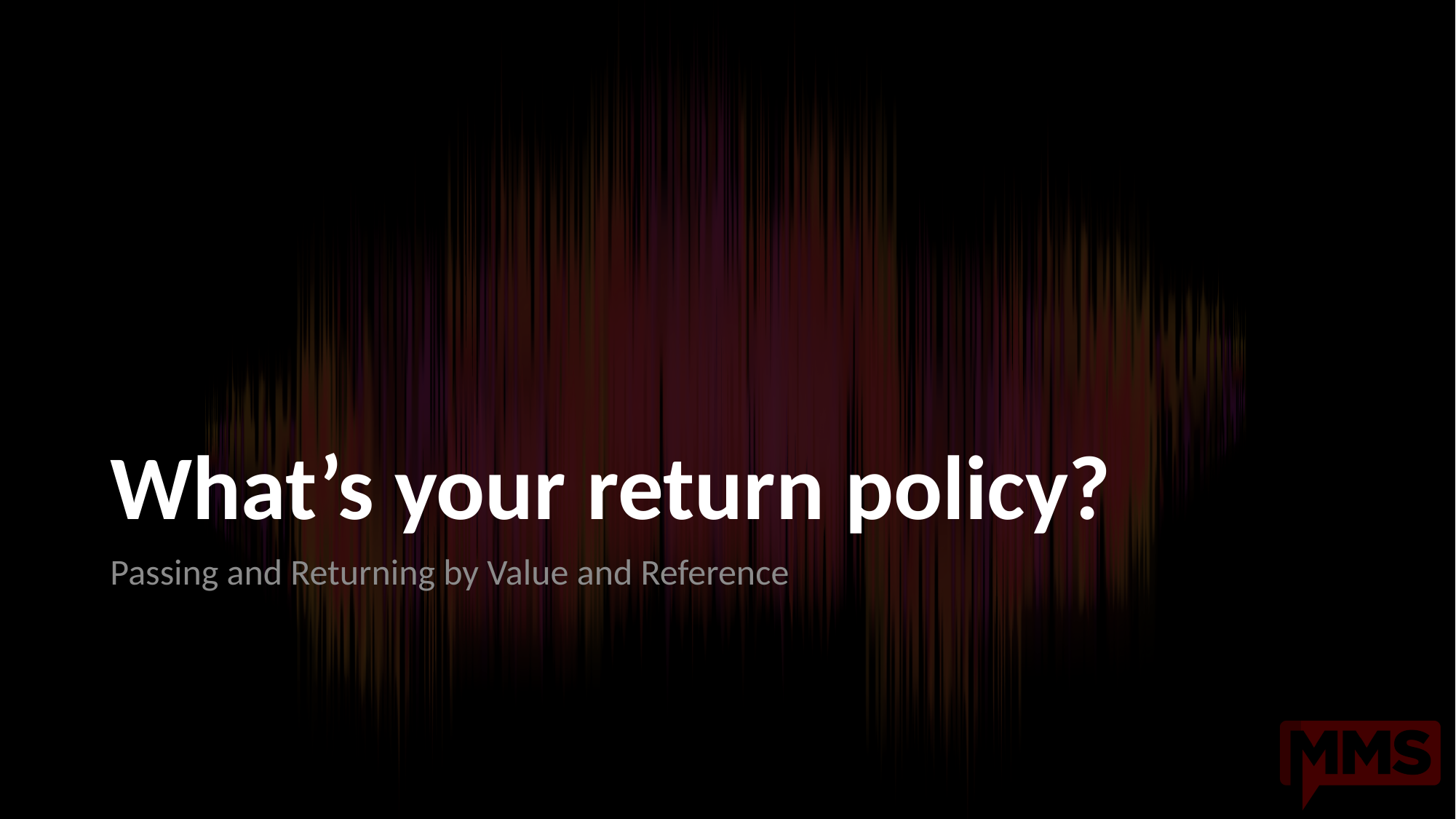

# What’s your return policy?
Passing and Returning by Value and Reference